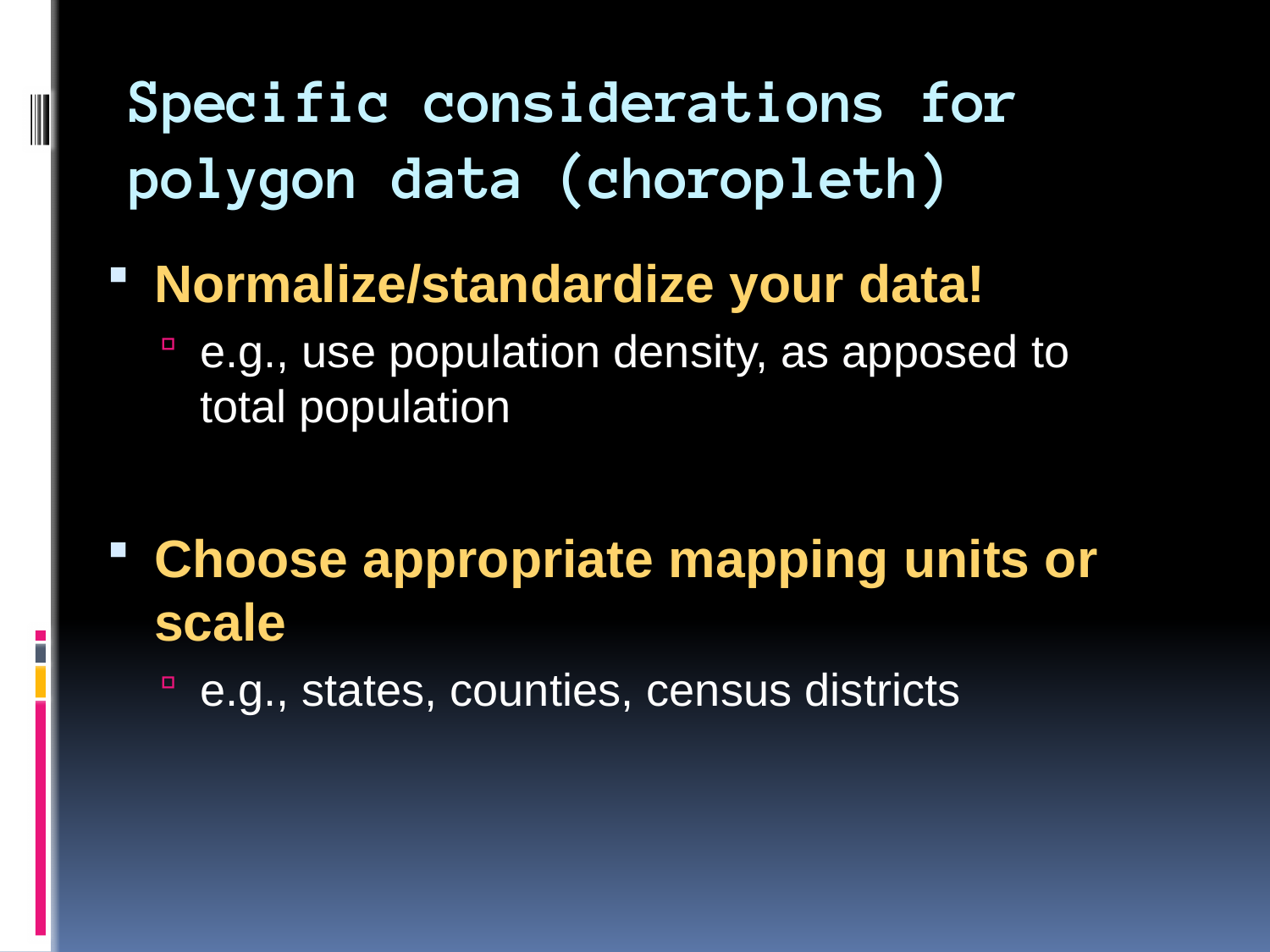

# Specific considerations for polygon data (choropleth)
Normalize/standardize your data!
e.g., use population density, as apposed to total population

Choose appropriate mapping units or scale
e.g., states, counties, census districts